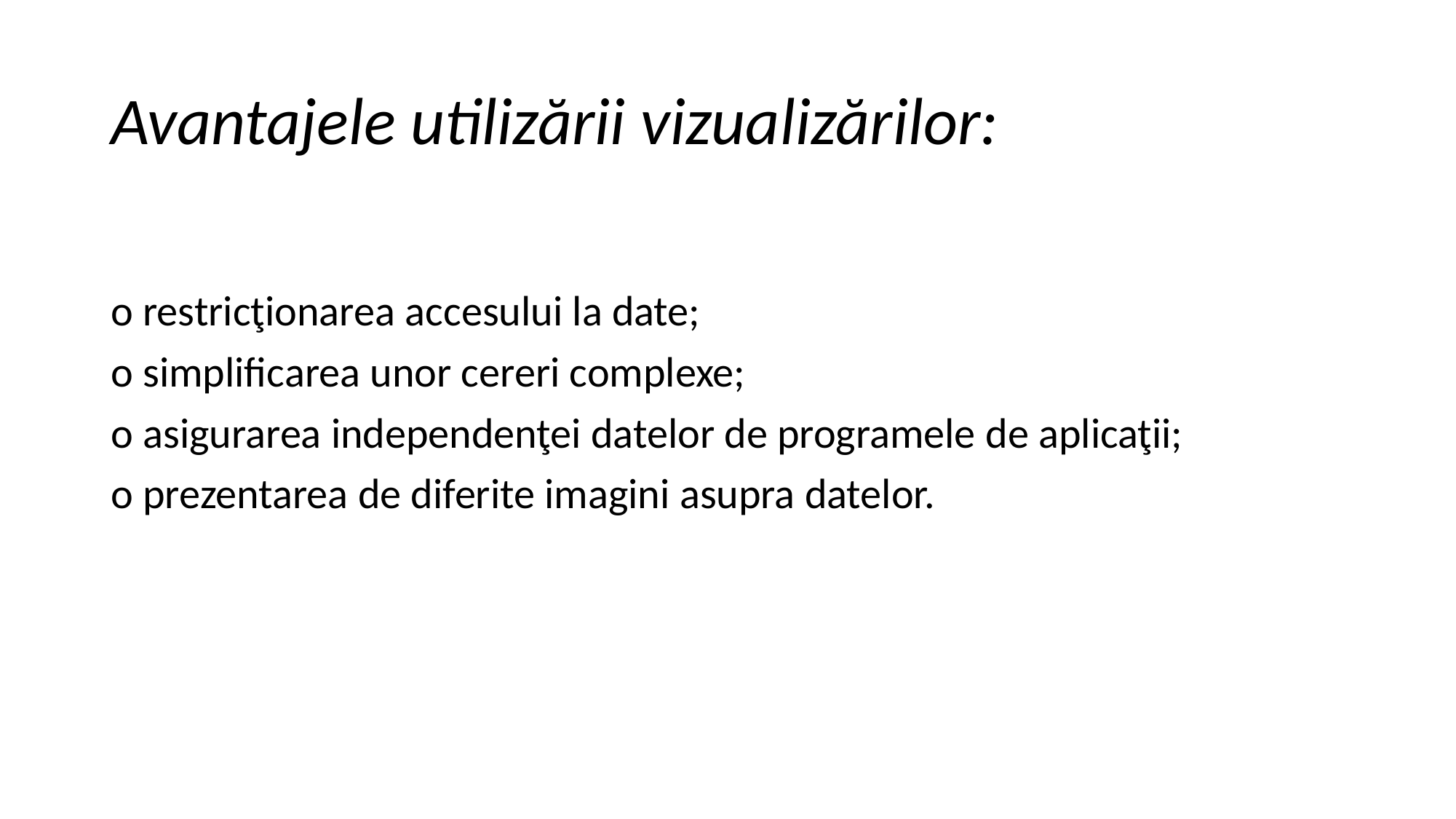

# Avantajele utilizării vizualizărilor:

o restricţionarea accesului la date;
o simplificarea unor cereri complexe;
o asigurarea independenţei datelor de programele de aplicaţii;
o prezentarea de diferite imagini asupra datelor.